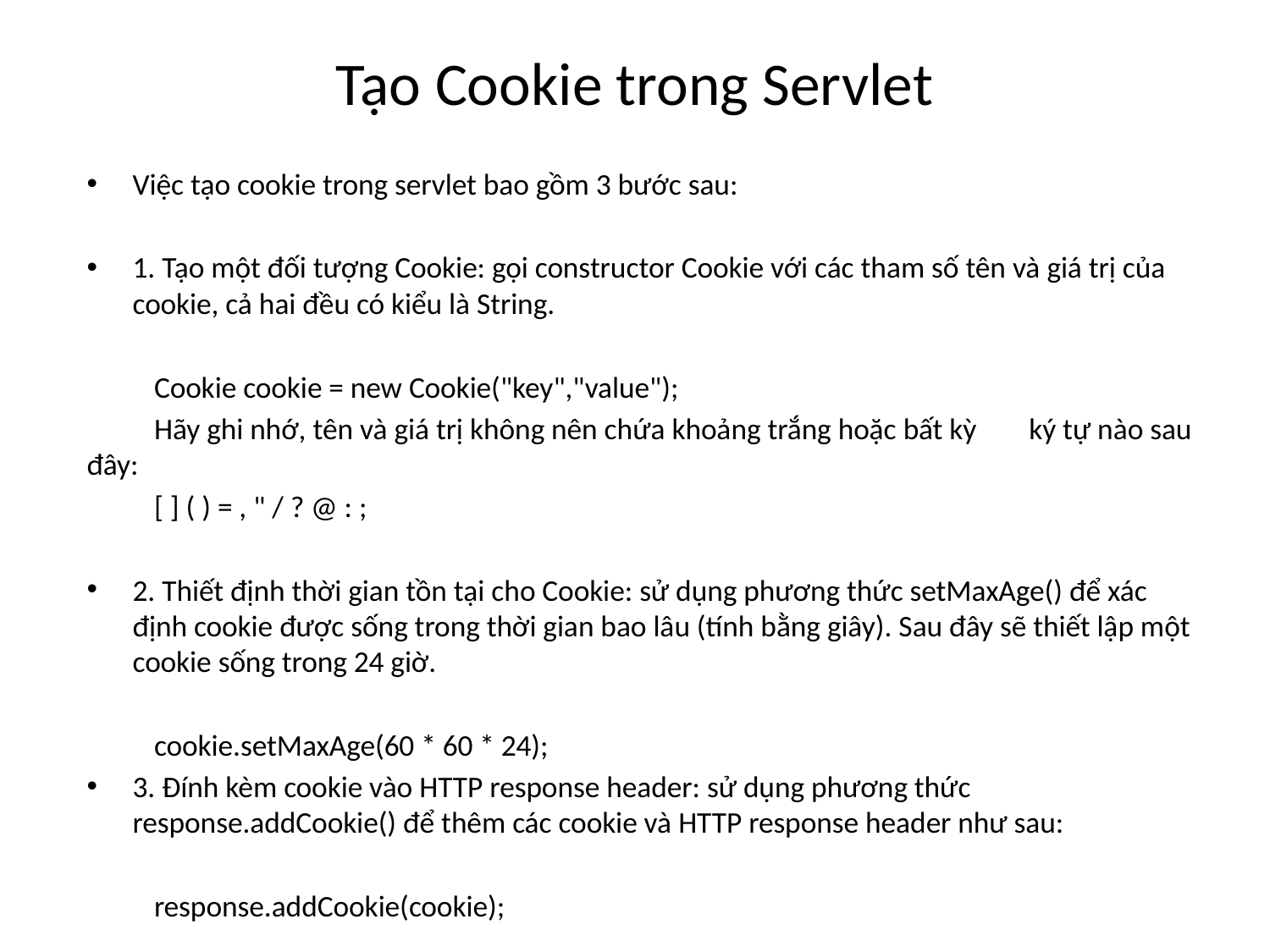

# Tạo Cookie trong Servlet
Việc tạo cookie trong servlet bao gồm 3 bước sau:

1. Tạo một đối tượng Cookie: gọi constructor Cookie với các tham số tên và giá trị của cookie, cả hai đều có kiểu là String.

	Cookie cookie = new Cookie("key","value");
	Hãy ghi nhớ, tên và giá trị không nên chứa khoảng trắng hoặc bất kỳ 	ký tự nào sau đây:
	[ ] ( ) = , " / ? @ : ;

2. Thiết định thời gian tồn tại cho Cookie: sử dụng phương thức setMaxAge() để xác định cookie được sống trong thời gian bao lâu (tính bằng giây). Sau đây sẽ thiết lập một cookie sống trong 24 giờ.

	cookie.setMaxAge(60 * 60 * 24);
3. Đính kèm cookie vào HTTP response header: sử dụng phương thức response.addCookie() để thêm các cookie và HTTP response header như sau:

	response.addCookie(cookie);